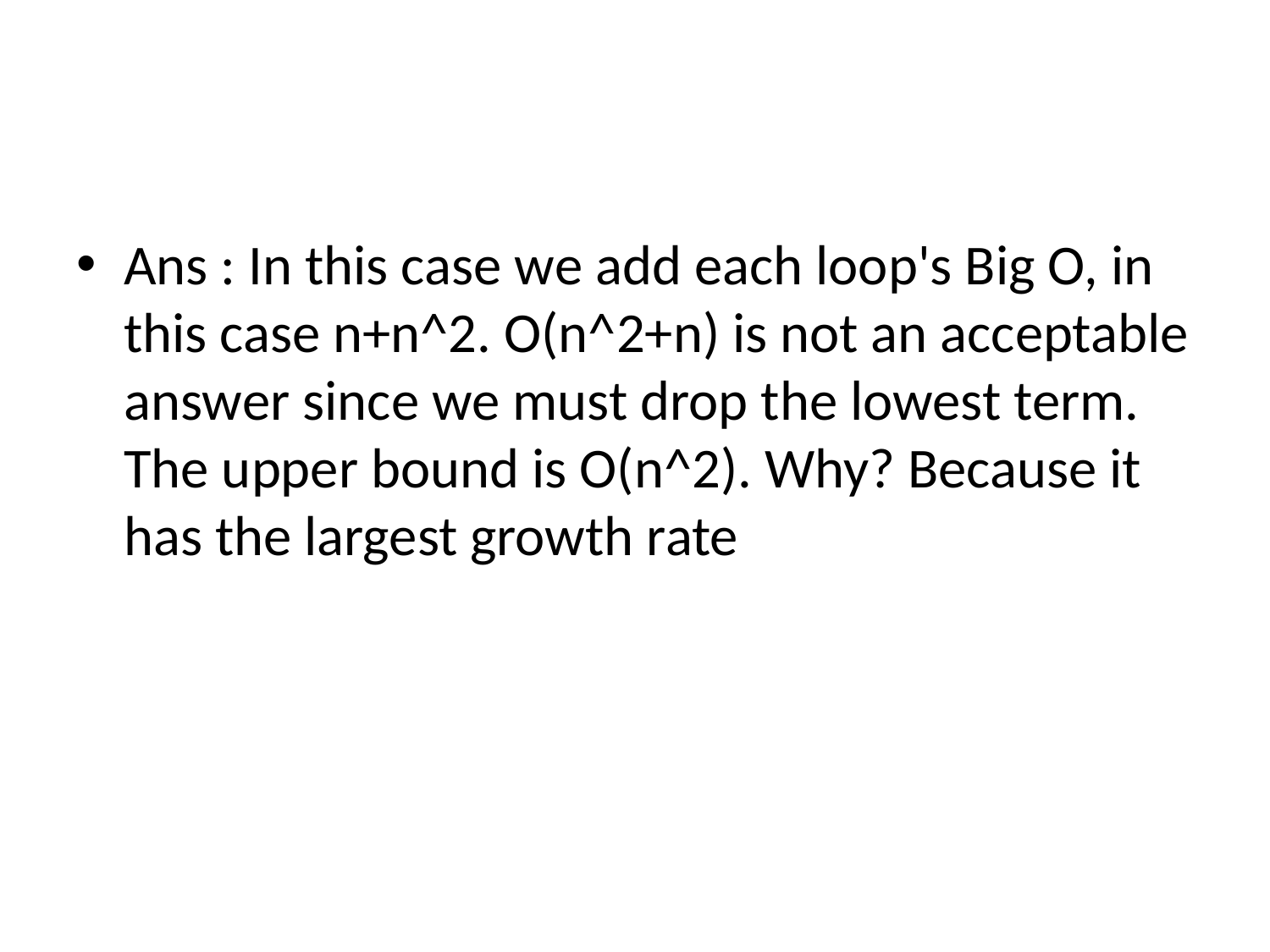

#
Ans : In this case we add each loop's Big O, in this case n+n^2. O(n^2+n) is not an acceptable answer since we must drop the lowest term. The upper bound is O(n^2). Why? Because it has the largest growth rate